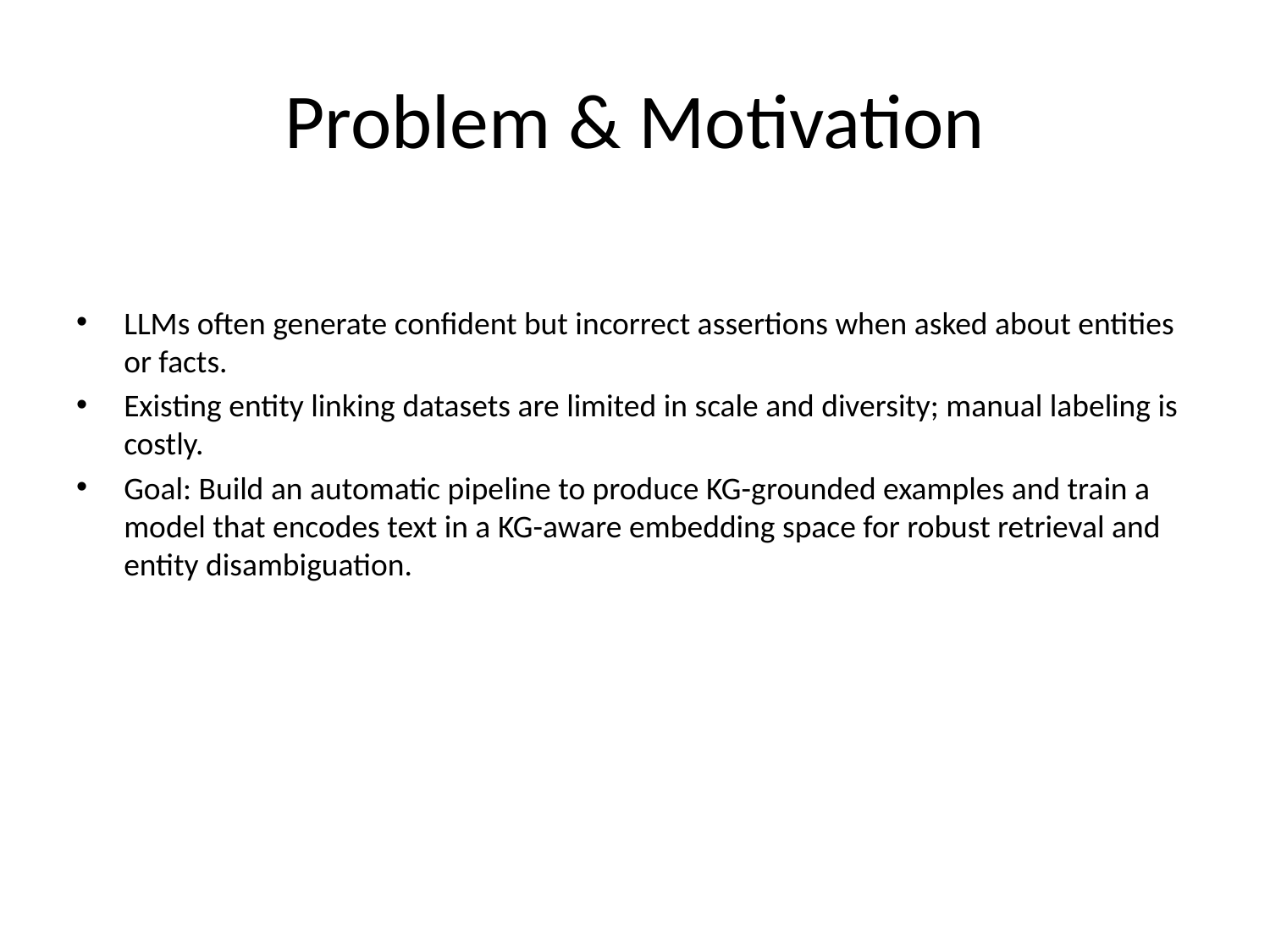

# Problem & Motivation

LLMs often generate confident but incorrect assertions when asked about entities or facts.
Existing entity linking datasets are limited in scale and diversity; manual labeling is costly.
Goal: Build an automatic pipeline to produce KG-grounded examples and train a model that encodes text in a KG-aware embedding space for robust retrieval and entity disambiguation.